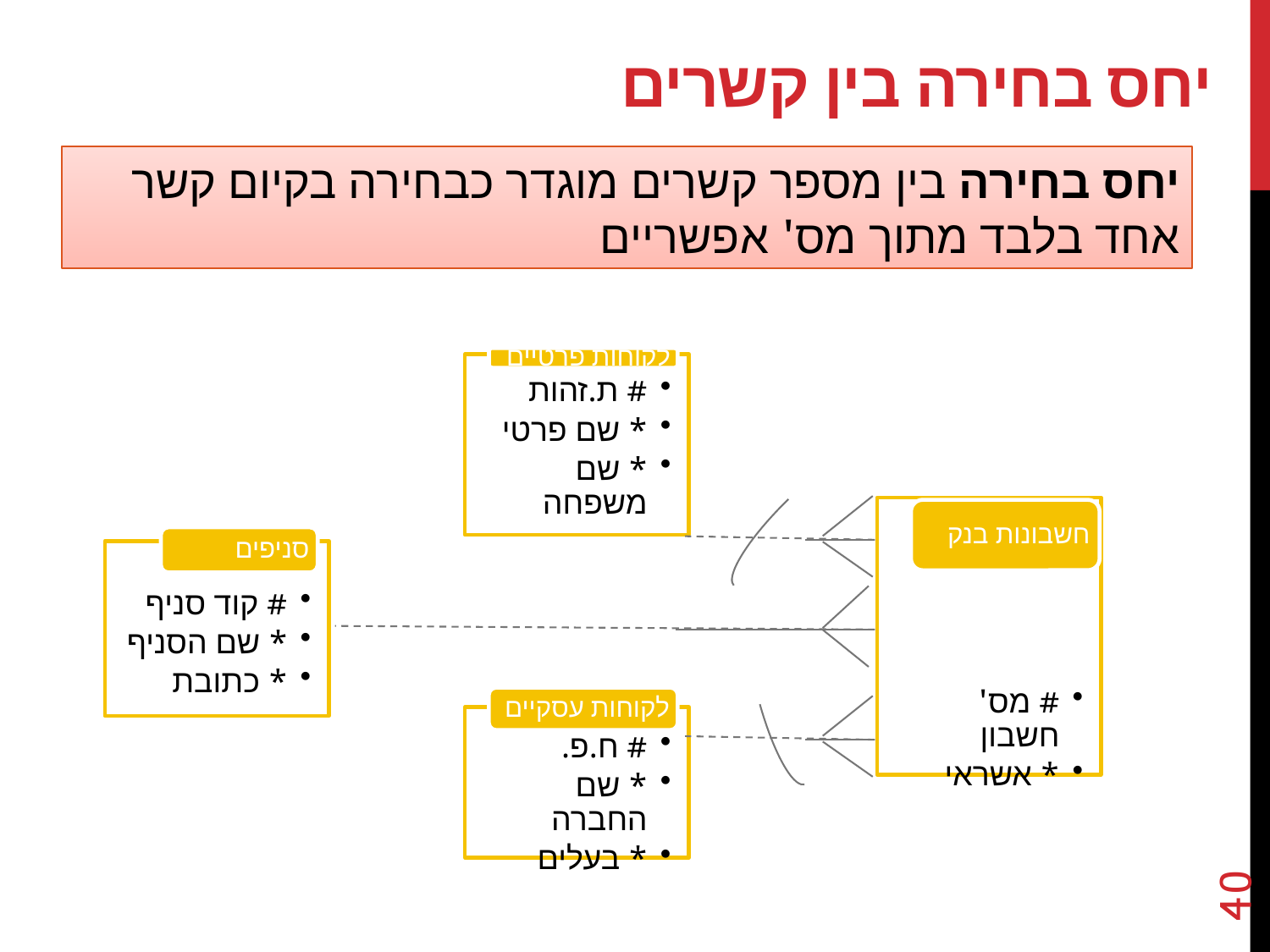

# יחס בחירה בין קשרים
יחס בחירה בין מספר קשרים מוגדר כבחירה בקיום קשר אחד בלבד מתוך מס' אפשריים
# ת.זהות
* שם פרטי
* שם משפחה
לקוחות פרטיים

# מס' חשבון
* אשראי
חשבונות בנק
# קוד סניף
* שם הסניף
* כתובת
סניפים

# ח.פ.
* שם החברה
* בעלים
לקוחות עסקיים
40